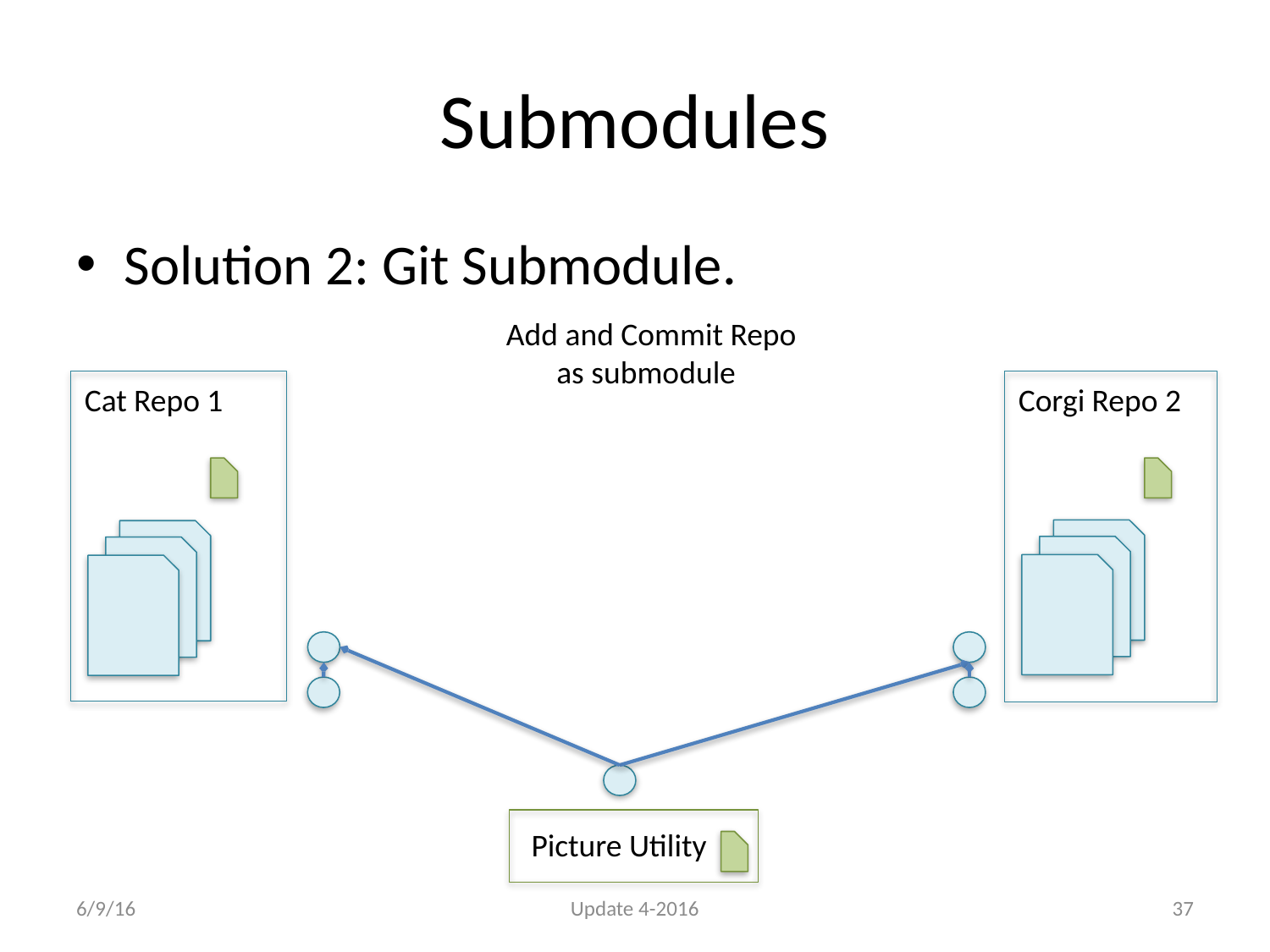

# Submodules
Solution 2: Git Submodule.
Add and Commit Repo
       as submodule

Cat Repo 1

Corgi Repo 2

Picture Utility

6/9/16
Update 4-2016
37